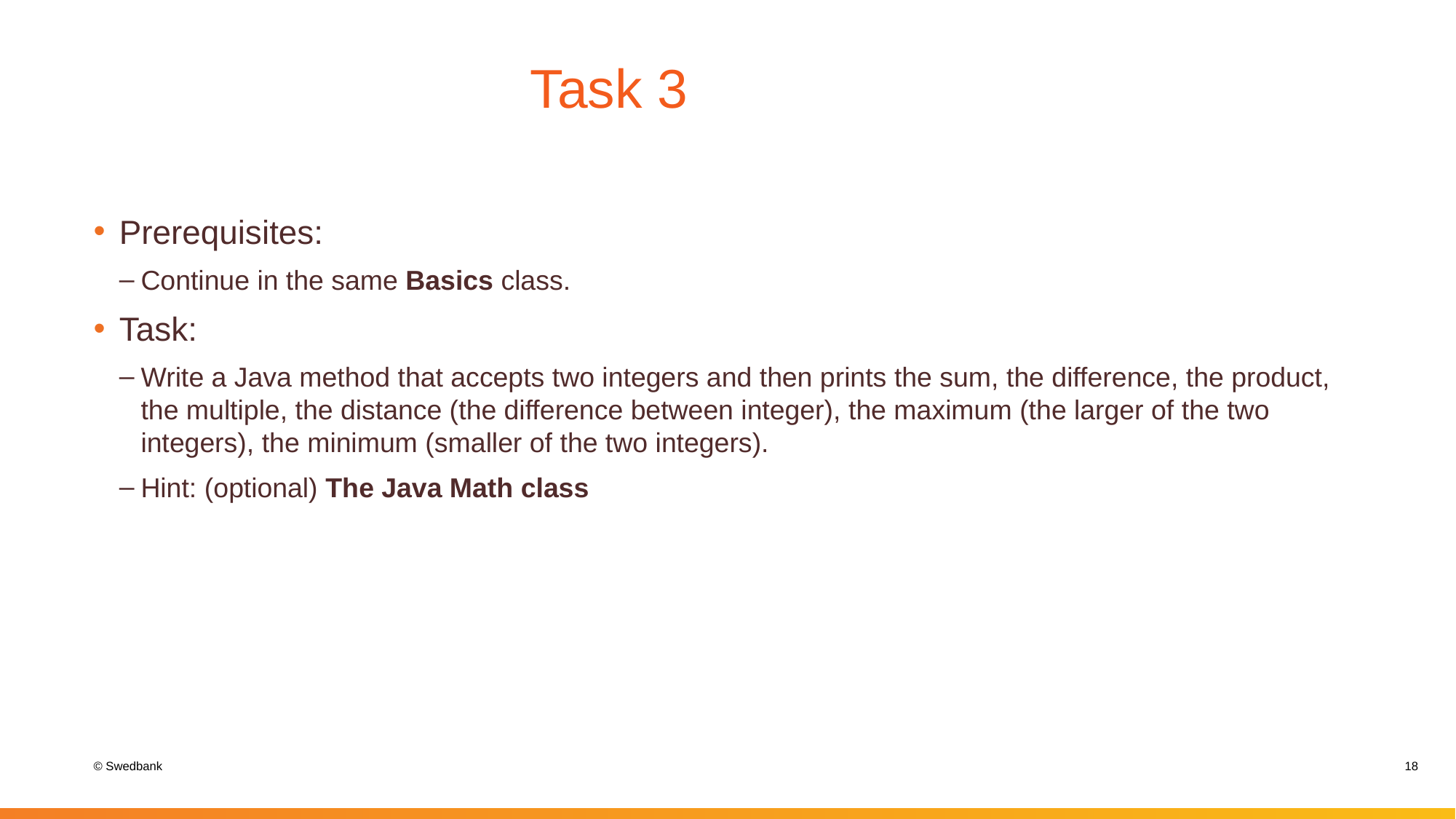

# Task 3
Prerequisites:
Continue in the same Basics class.
Task:
Write a Java method that accepts two integers and then prints the sum, the difference, the product, the multiple, the distance (the difference between integer), the maximum (the larger of the two integers), the minimum (smaller of the two integers).
Hint: (optional) The Java Math class

18